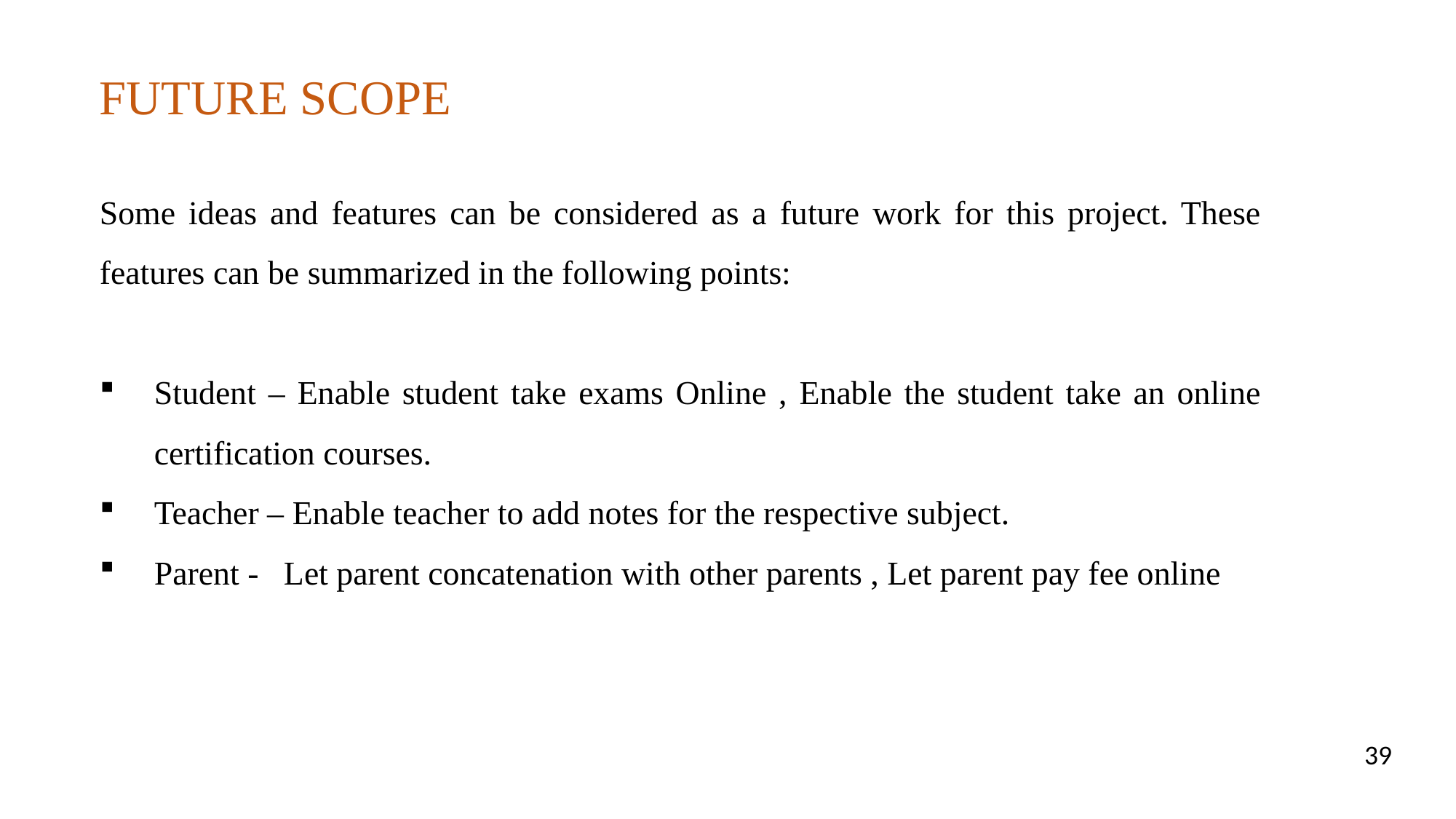

FUTURE SCOPE
Some ideas and features can be considered as a future work for this project. These features can be summarized in the following points:

Student – Enable student take exams Online , Enable the student take an online certification courses.
Teacher – Enable teacher to add notes for the respective subject.
Parent -   Let parent concatenation with other parents , Let parent pay fee online
39